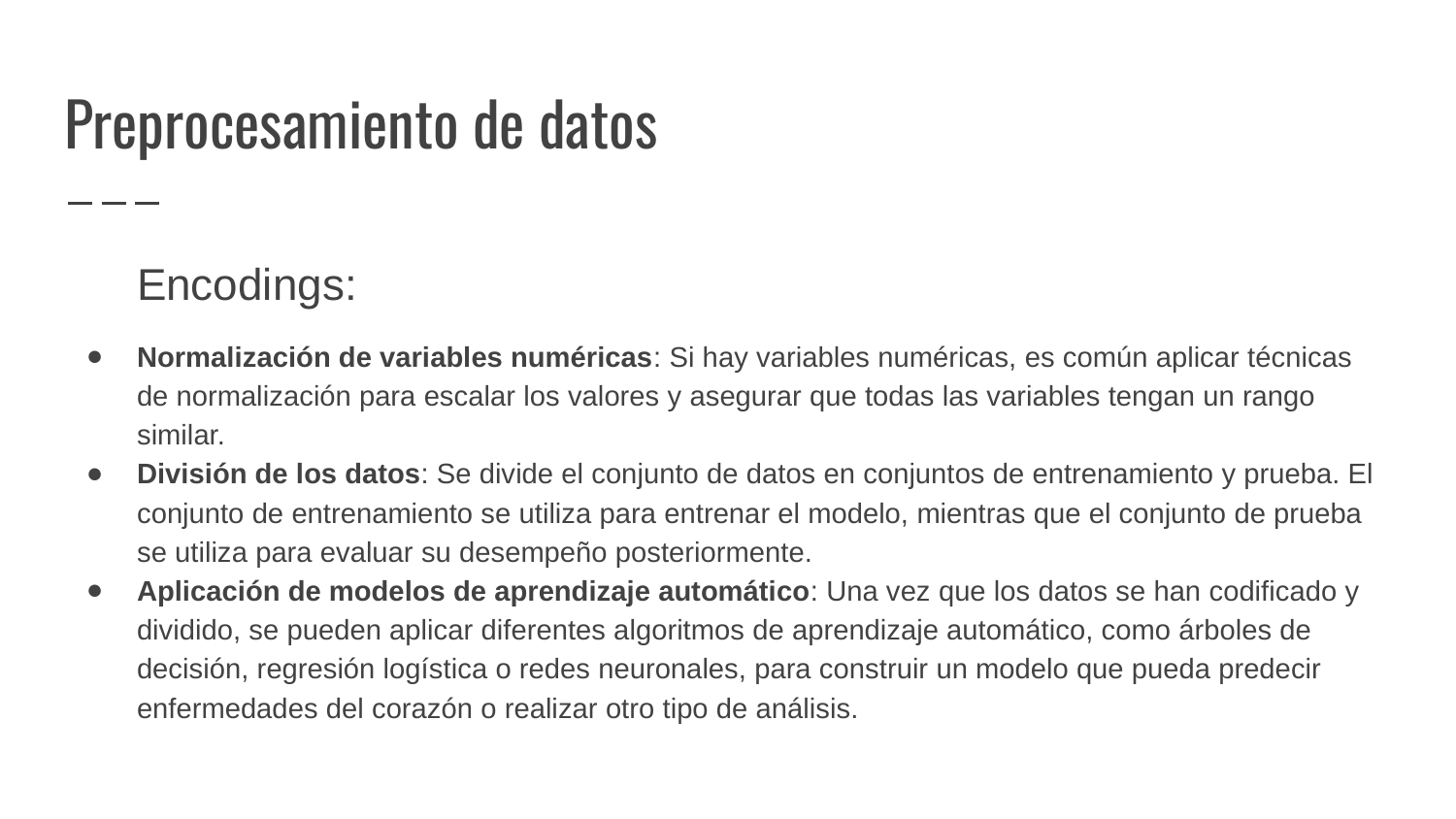

# Preprocesamiento de datos
Encodings:
Normalización de variables numéricas: Si hay variables numéricas, es común aplicar técnicas de normalización para escalar los valores y asegurar que todas las variables tengan un rango similar.
División de los datos: Se divide el conjunto de datos en conjuntos de entrenamiento y prueba. El conjunto de entrenamiento se utiliza para entrenar el modelo, mientras que el conjunto de prueba se utiliza para evaluar su desempeño posteriormente.
Aplicación de modelos de aprendizaje automático: Una vez que los datos se han codificado y dividido, se pueden aplicar diferentes algoritmos de aprendizaje automático, como árboles de decisión, regresión logística o redes neuronales, para construir un modelo que pueda predecir enfermedades del corazón o realizar otro tipo de análisis.